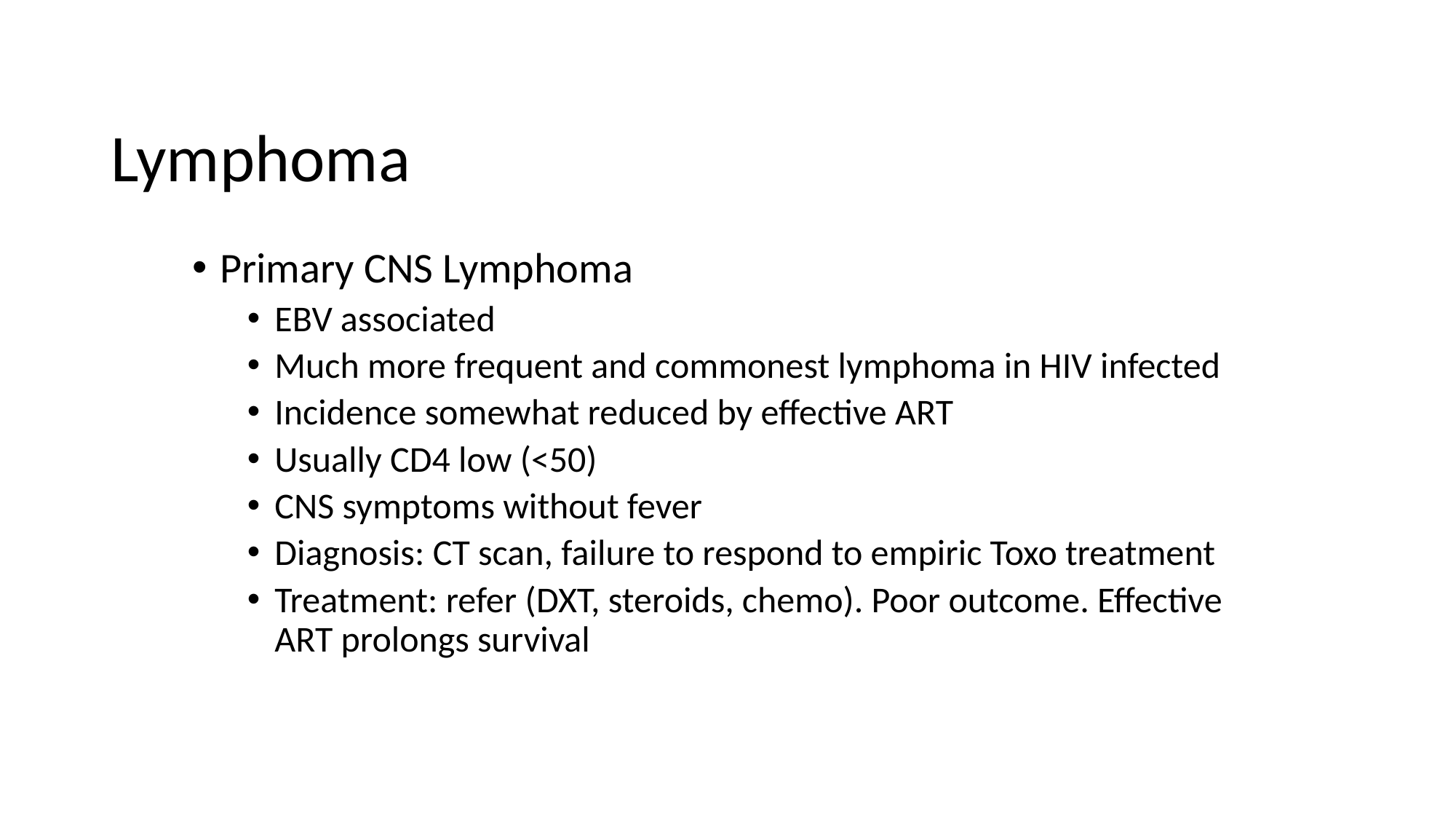

Lymphoma
Primary CNS Lymphoma
EBV associated
Much more frequent and commonest lymphoma in HIV infected
Incidence somewhat reduced by effective ART
Usually CD4 low (<50)
CNS symptoms without fever
Diagnosis: CT scan, failure to respond to empiric Toxo treatment
Treatment: refer (DXT, steroids, chemo). Poor outcome. Effective ART prolongs survival